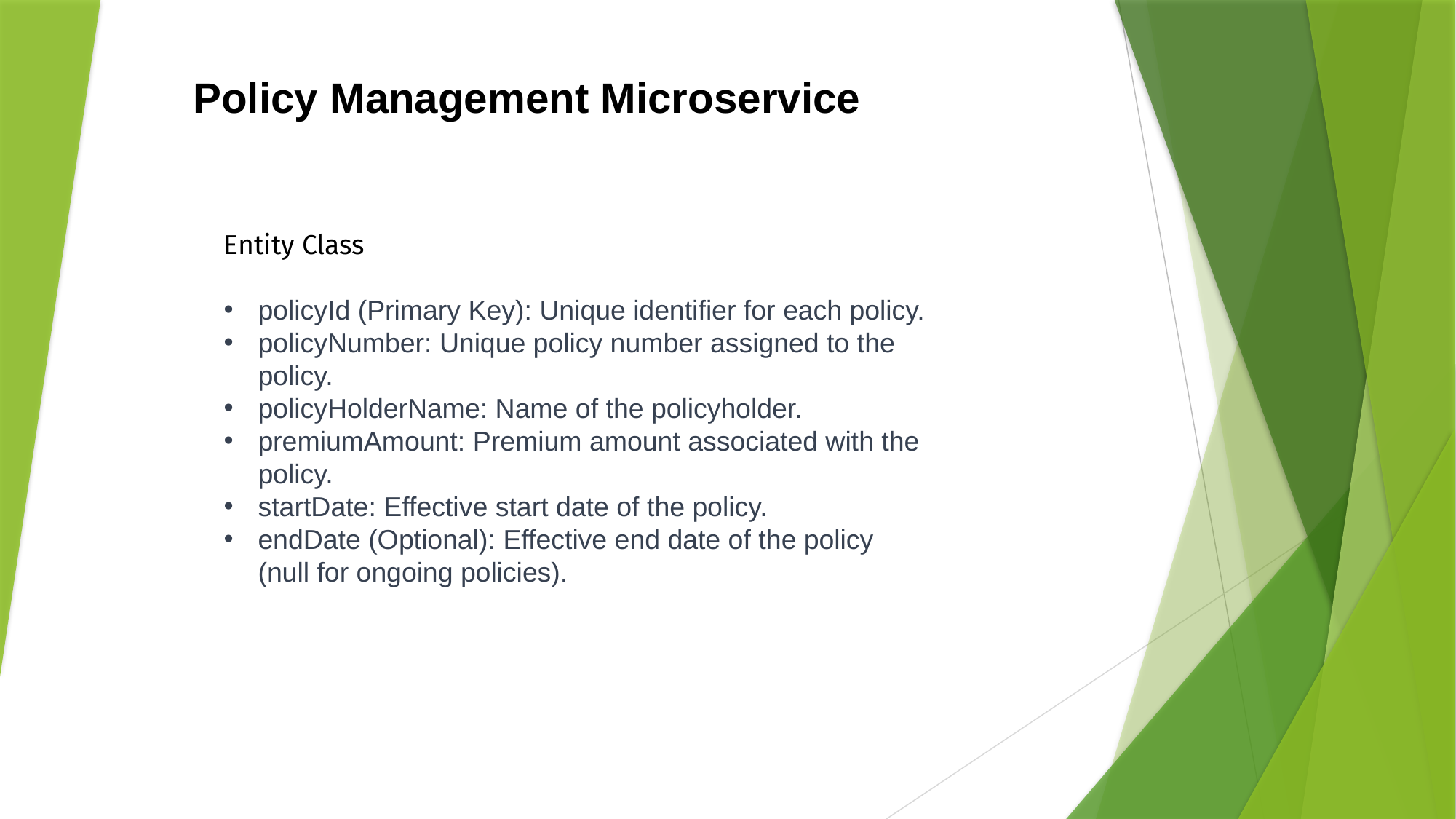

Policy Management Microservice
Entity Class

policyId (Primary Key): Unique identifier for each policy.
policyNumber: Unique policy number assigned to the policy.
policyHolderName: Name of the policyholder.
premiumAmount: Premium amount associated with the policy.
startDate: Effective start date of the policy.
endDate (Optional): Effective end date of the policy (null for ongoing policies).